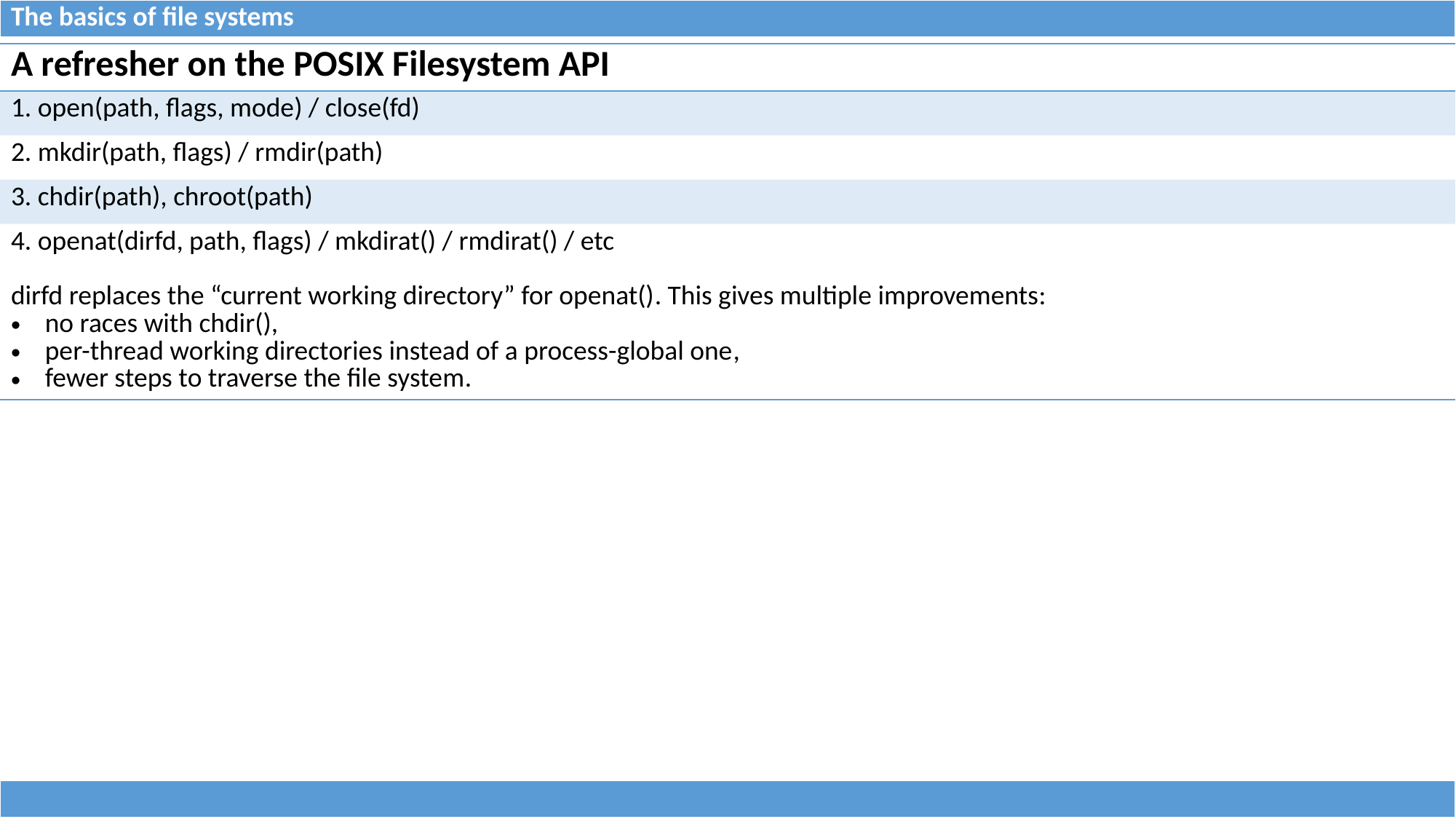

| The basics of file systems |
| --- |
| A refresher on the POSIX Filesystem API |
| --- |
| 1. open(path, flags, mode) / close(fd) |
| 2. mkdir(path, flags) / rmdir(path) |
| 3. chdir(path), chroot(path) |
| 4. openat(dirfd, path, flags) / mkdirat() / rmdirat() / etc dirfd replaces the “current working directory” for openat(). This gives multiple improvements: no races with chdir(), per-thread working directories instead of a process-global one, fewer steps to traverse the file system. |
|  |
| --- |